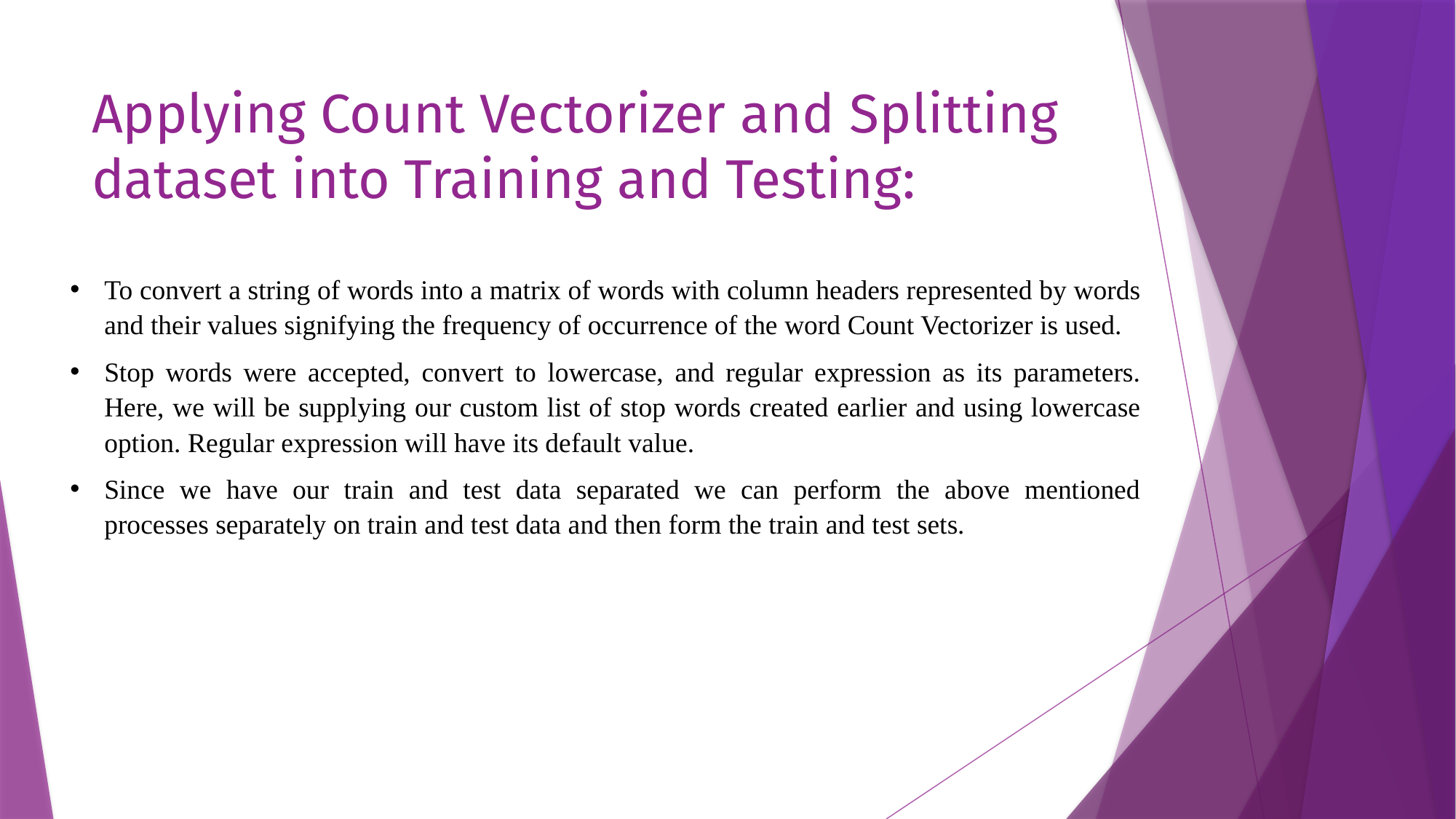

# Applying Count Vectorizer and Splitting dataset into Training and Testing:
To convert a string of words into a matrix of words with column headers represented by words and their values signifying the frequency of occurrence of the word Count Vectorizer is used.
Stop words were accepted, convert to lowercase, and regular expression as its parameters. Here, we will be supplying our custom list of stop words created earlier and using lowercase option. Regular expression will have its default value.
Since we have our train and test data separated we can perform the above mentioned processes separately on train and test data and then form the train and test sets.